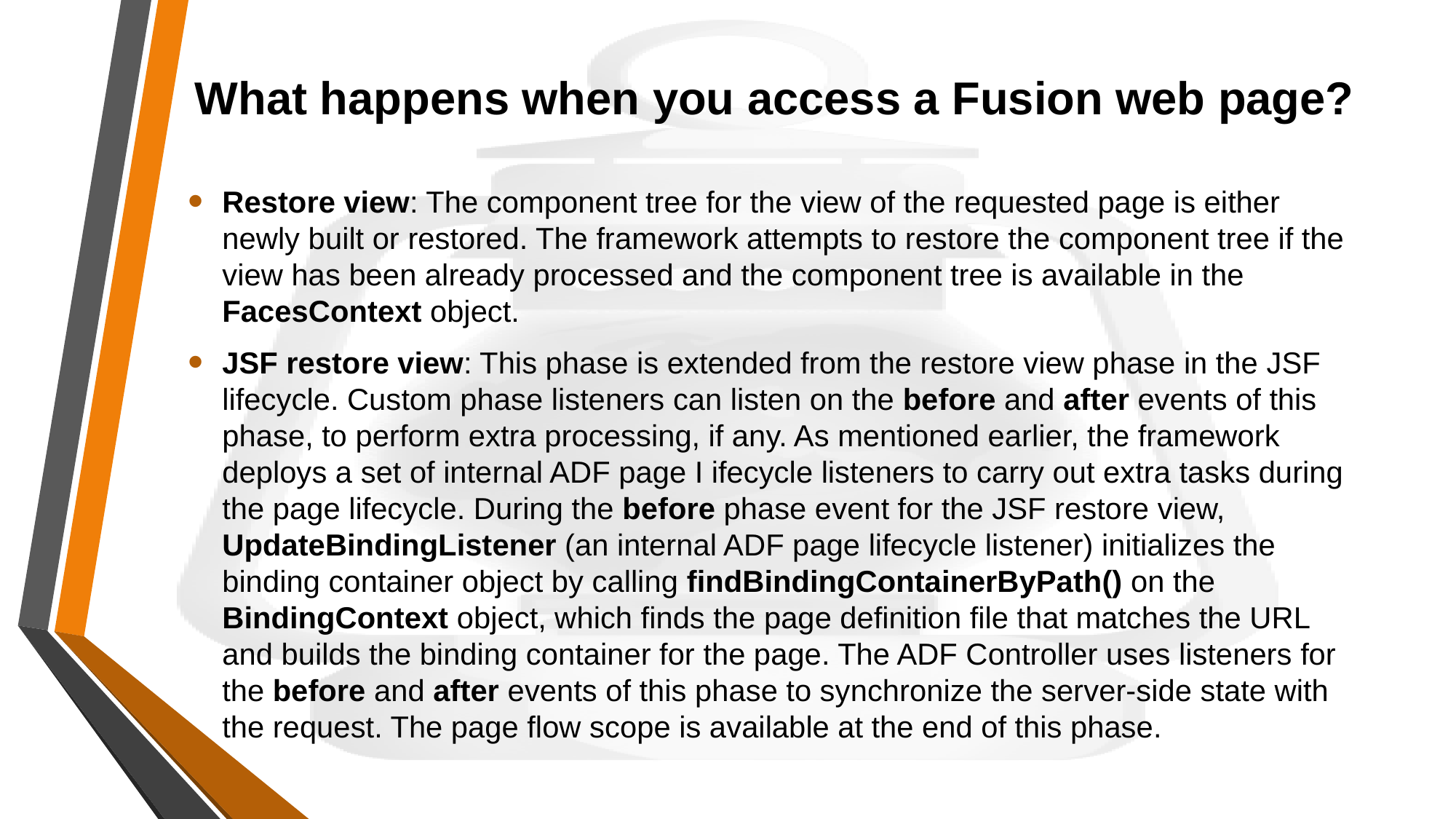

# What happens when you access a Fusion web page?
Restore view: The component tree for the view of the requested page is either newly built or restored. The framework attempts to restore the component tree if the view has been already processed and the component tree is available in the FacesContext object.
JSF restore view: This phase is extended from the restore view phase in the JSF lifecycle. Custom phase listeners can listen on the before and after events of this phase, to perform extra processing, if any. As mentioned earlier, the framework deploys a set of internal ADF page I ifecycle listeners to carry out extra tasks during the page lifecycle. During the before phase event for the JSF restore view, UpdateBindingListener (an internal ADF page lifecycle listener) initializes the binding container object by calling findBindingContainerByPath() on the BindingContext object, which finds the page definition file that matches the URL and builds the binding container for the page. The ADF Controller uses listeners for the before and after events of this phase to synchronize the server-side state with the request. The page flow scope is available at the end of this phase.